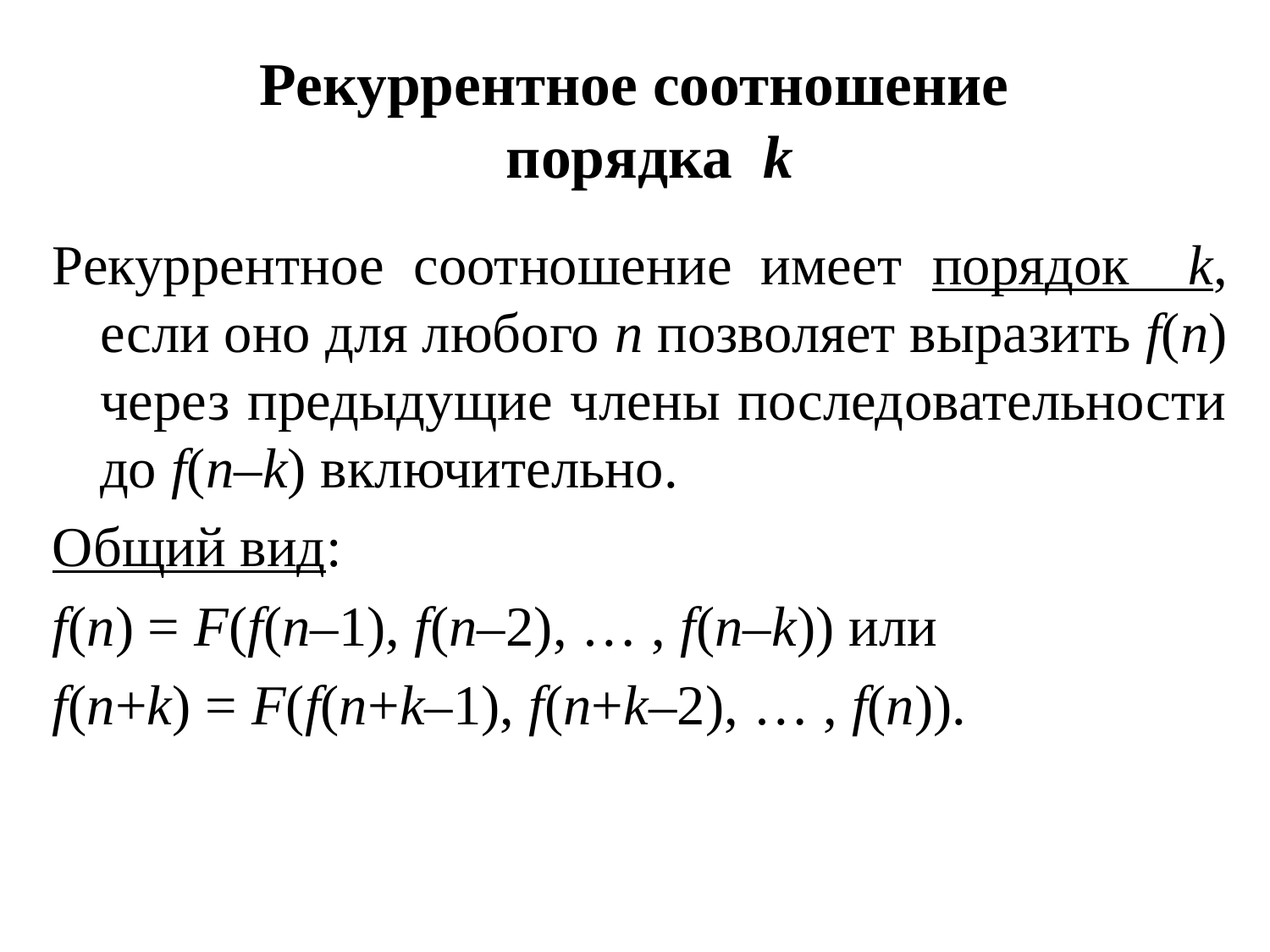

# Рекуррентное соотношение порядка  k
Рекуррентное соотношение имеет порядок  k, если оно для любого n позволяет выразить f(n) через предыдущие члены последовательности до f(n–k) включительно.
Общий вид:
f(n) = F(f(n–1), f(n–2), … , f(n–k)) или
f(n+k) = F(f(n+k–1), f(n+k–2), … , f(n)).